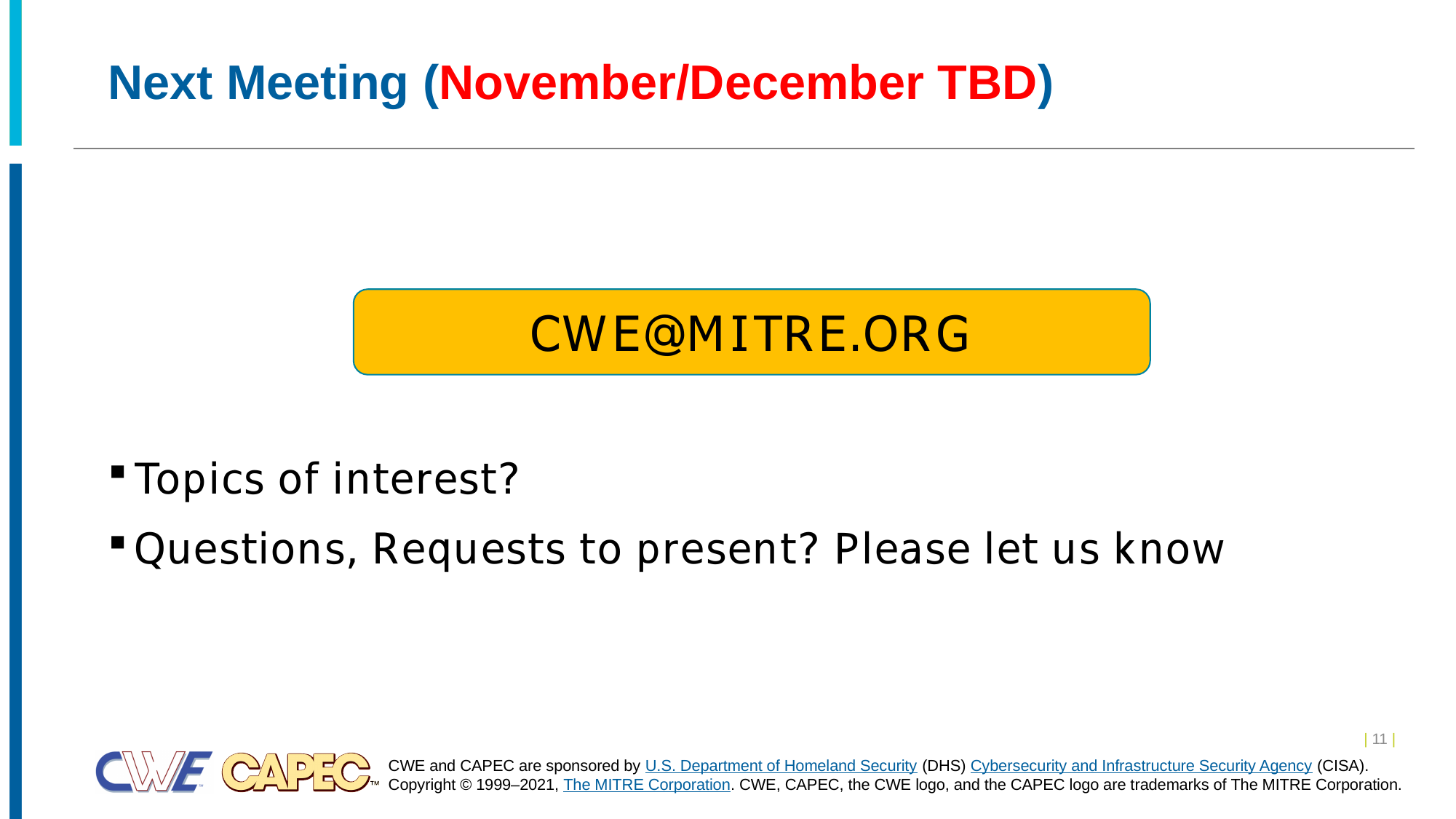

# Next Meeting (November/December TBD)

Topics of interest?
Questions, Requests to present? Please let us know

CWE@MITRE.ORG
| 11 |